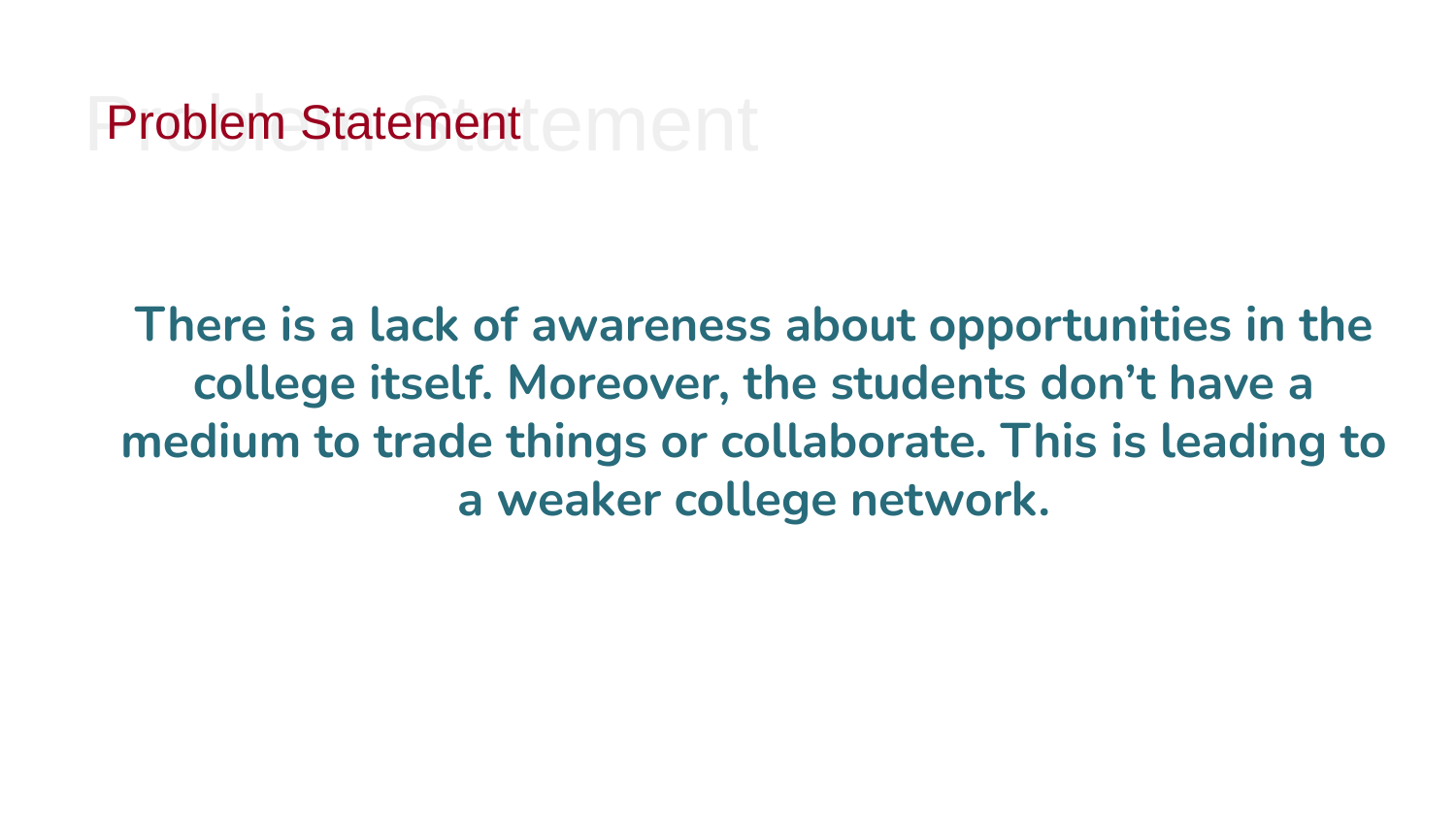

Problem Statement
Problem Statement
There is a lack of awareness about opportunities in the college itself. Moreover, the students don’t have a medium to trade things or collaborate. This is leading to a weaker college network.